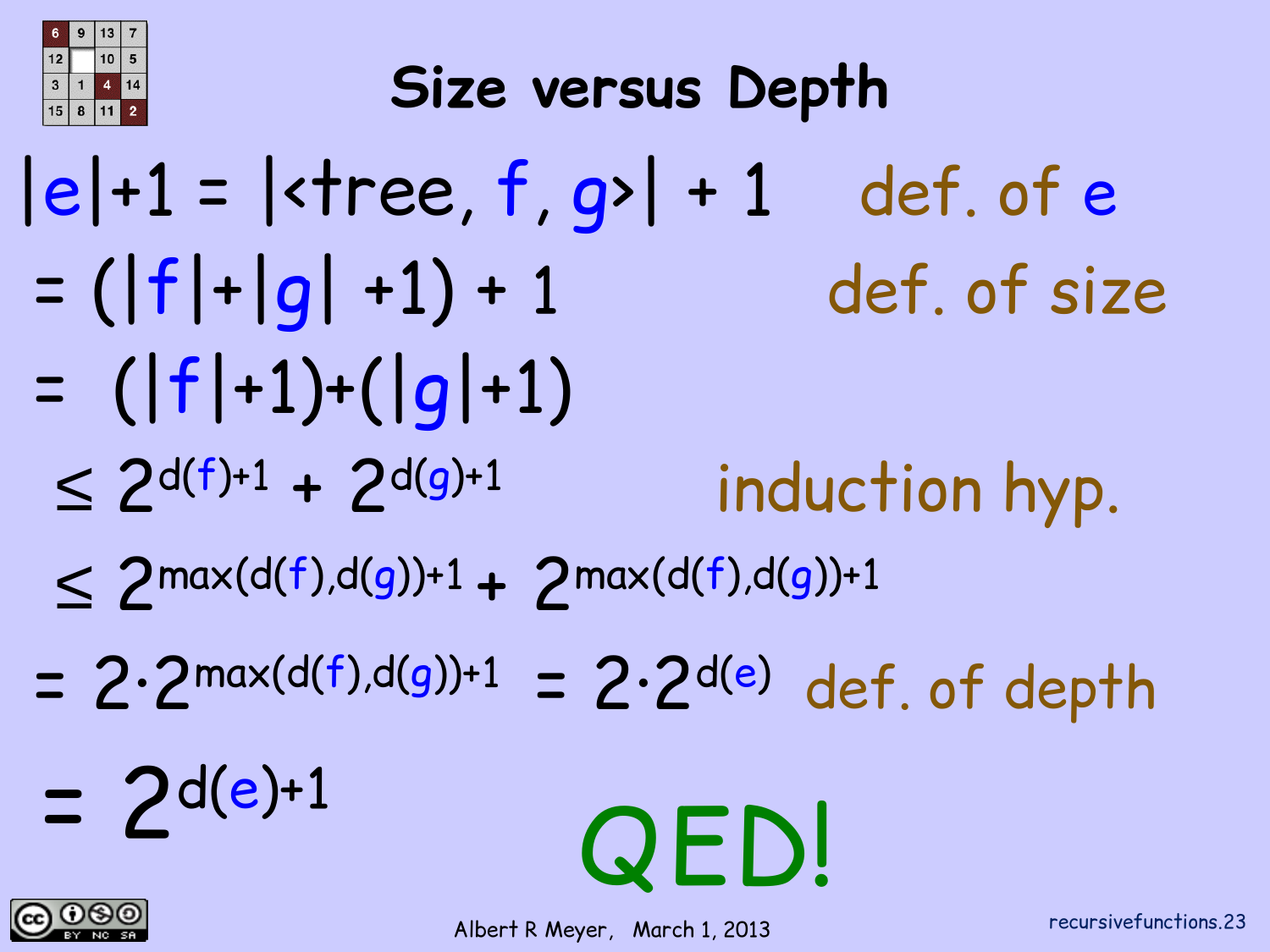

# Size versus Depth
|e|+1 = |<tree, f, g>| + 1    def. of e
 = (|f|+|g| +1) + 1              def. of size
 =  (|f|+1)+(|g|+1)
  ≤ 2d(f)+1 + 2d(g)+1          induction hyp.
  ≤ 2max(d(f),d(g))+1 + 2max(d(f),d(g))+1
 = 2·2max(d(f),d(g))+1  = 2·2d(e)  def. of depth
 = 2d(e)+1
QED!
recursivefunctions.23